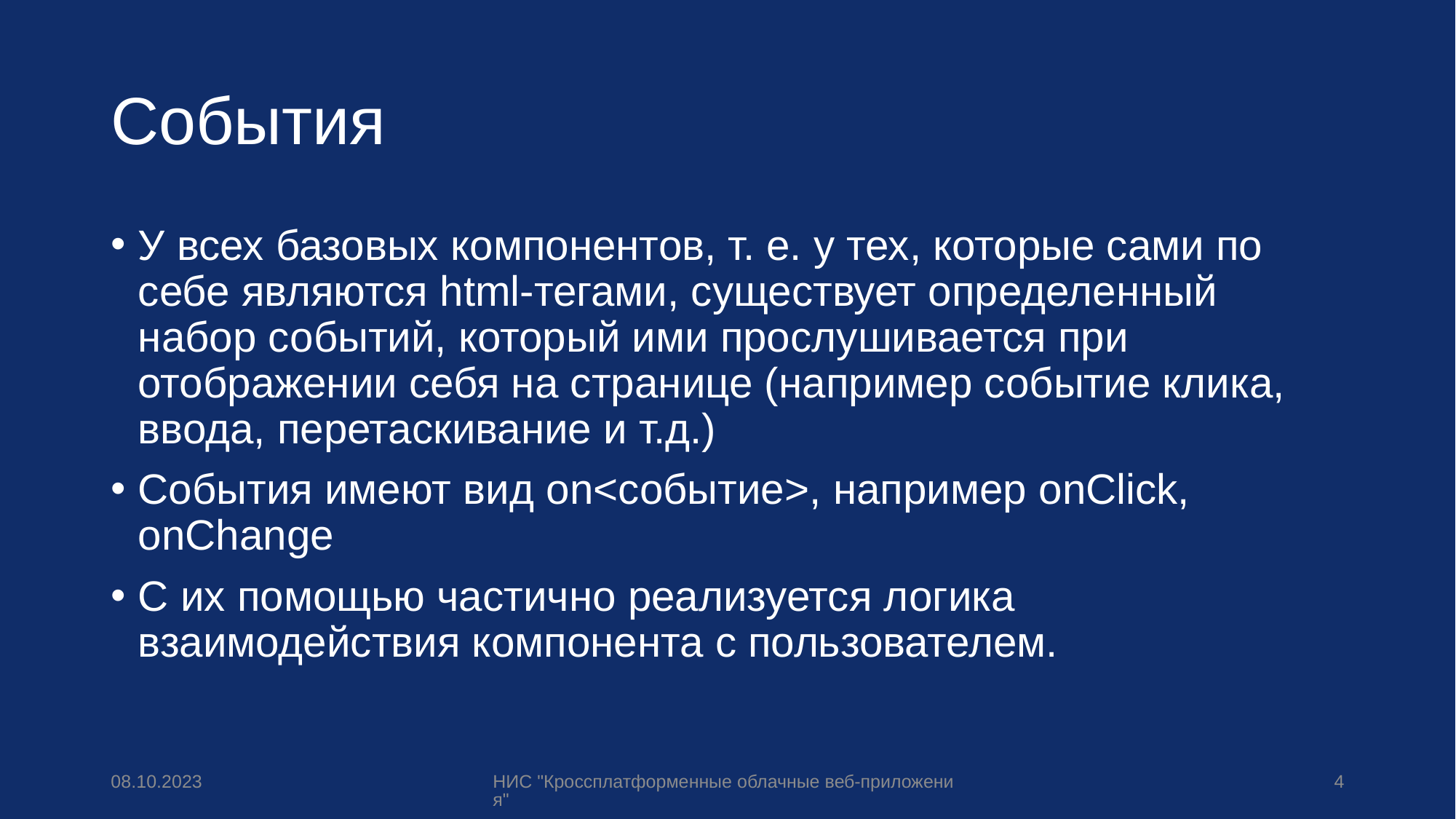

# События
У всех базовых компонентов, т. е. у тех, которые сами по себе являются html-тегами, существует определенный набор событий, который ими прослушивается при отображении себя на странице (например событие клика, ввода, перетаскивание и т.д.)
События имеют вид on<событие>, например onClick, onChange
С их помощью частично реализуется логика взаимодействия компонента с пользователем.
08.10.2023
НИС "Кроссплатформенные облачные веб-приложения"
4